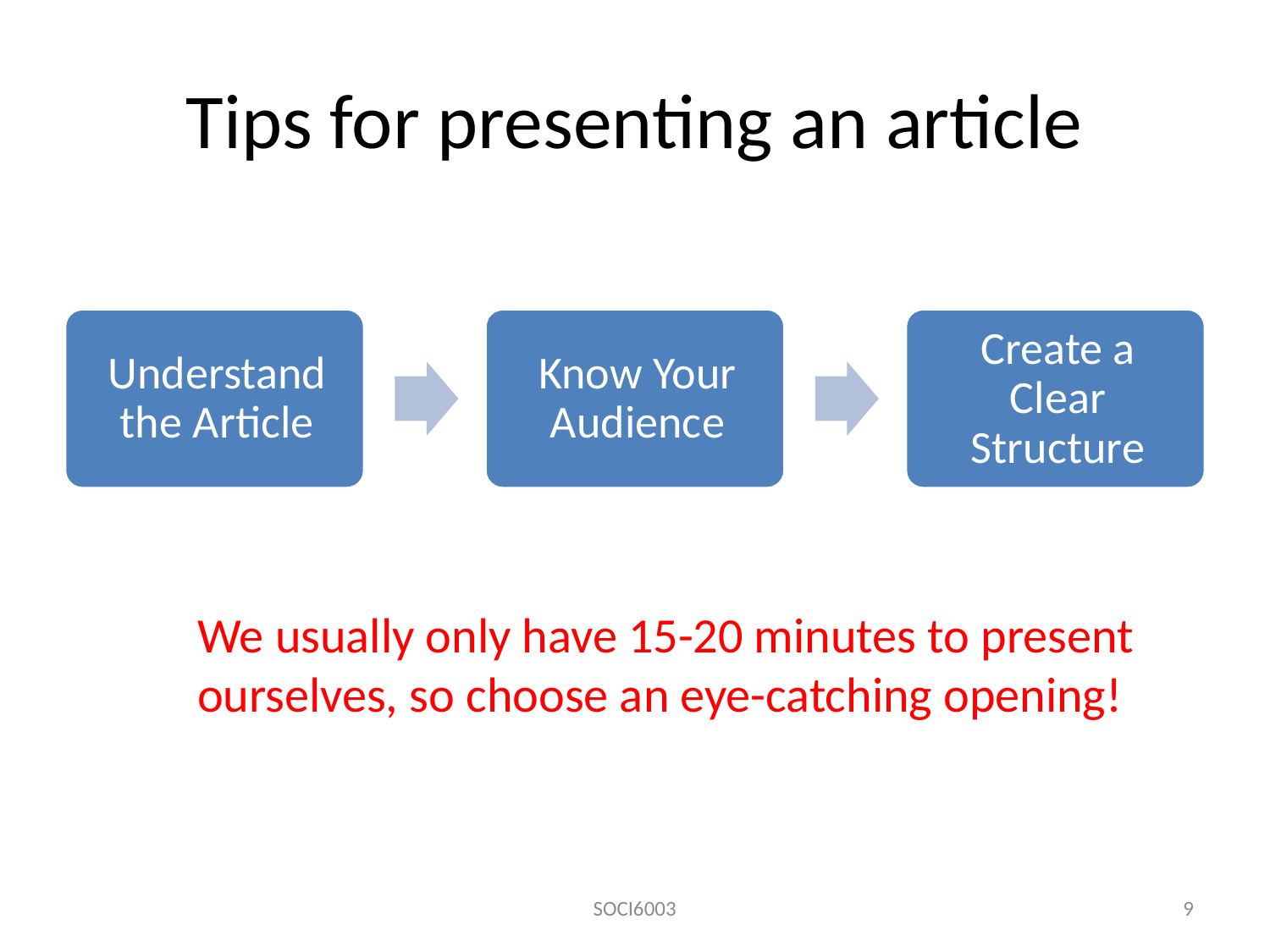

# Tips for presenting an article
Understand the Article

Know Your Audience

Create a Clear Structure
We usually only have 15-20 minutes to present ourselves, so choose an eye-catching opening!
SOCI6003
9